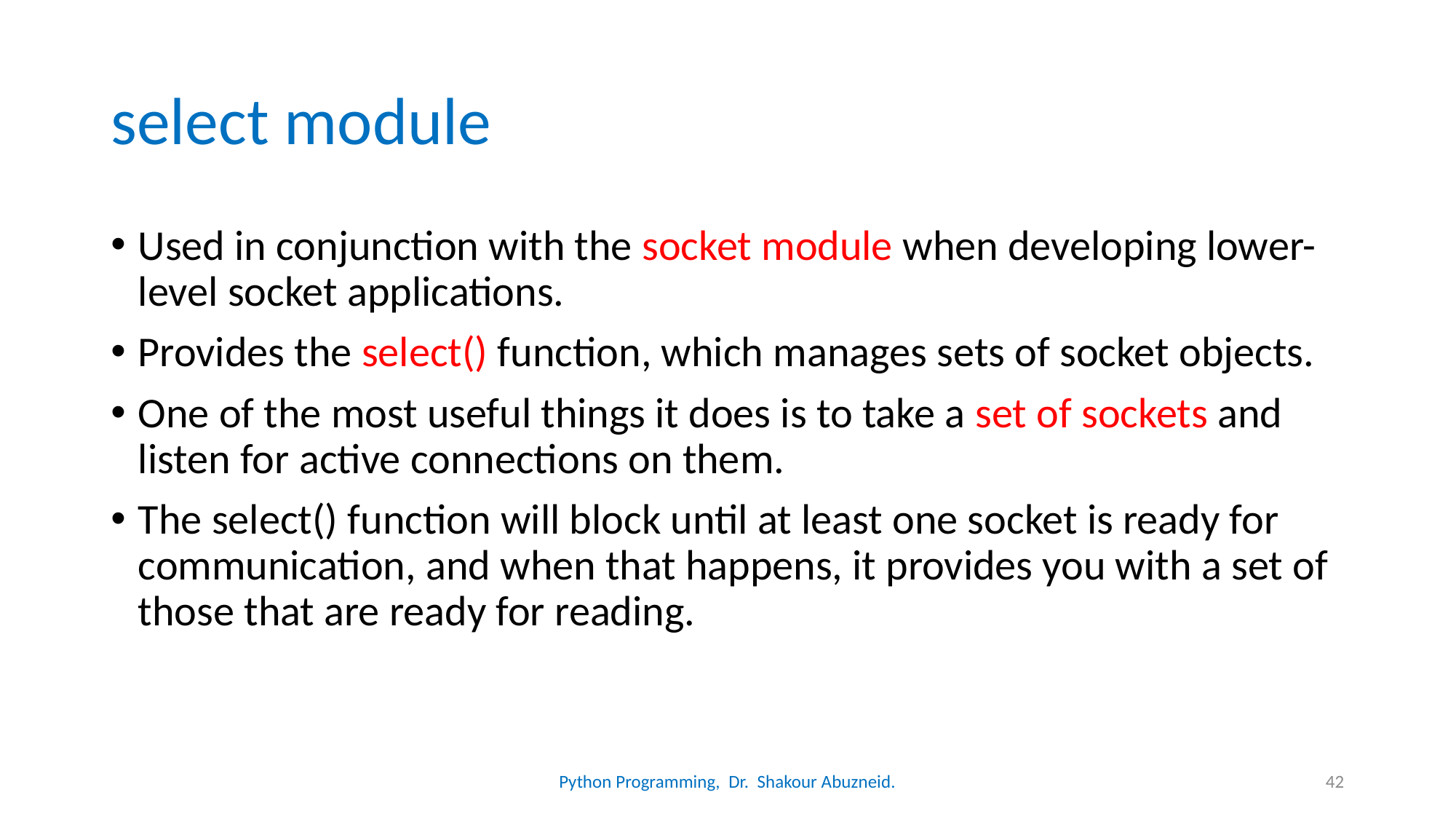

# select module
Used in conjunction with the socket module when developing lower-level socket applications.
Provides the select() function, which manages sets of socket objects.
One of the most useful things it does is to take a set of sockets and listen for active connections on them.
The select() function will block until at least one socket is ready for communication, and when that happens, it provides you with a set of those that are ready for reading.
Python Programming,  Dr.  Shakour Abuzneid.
42